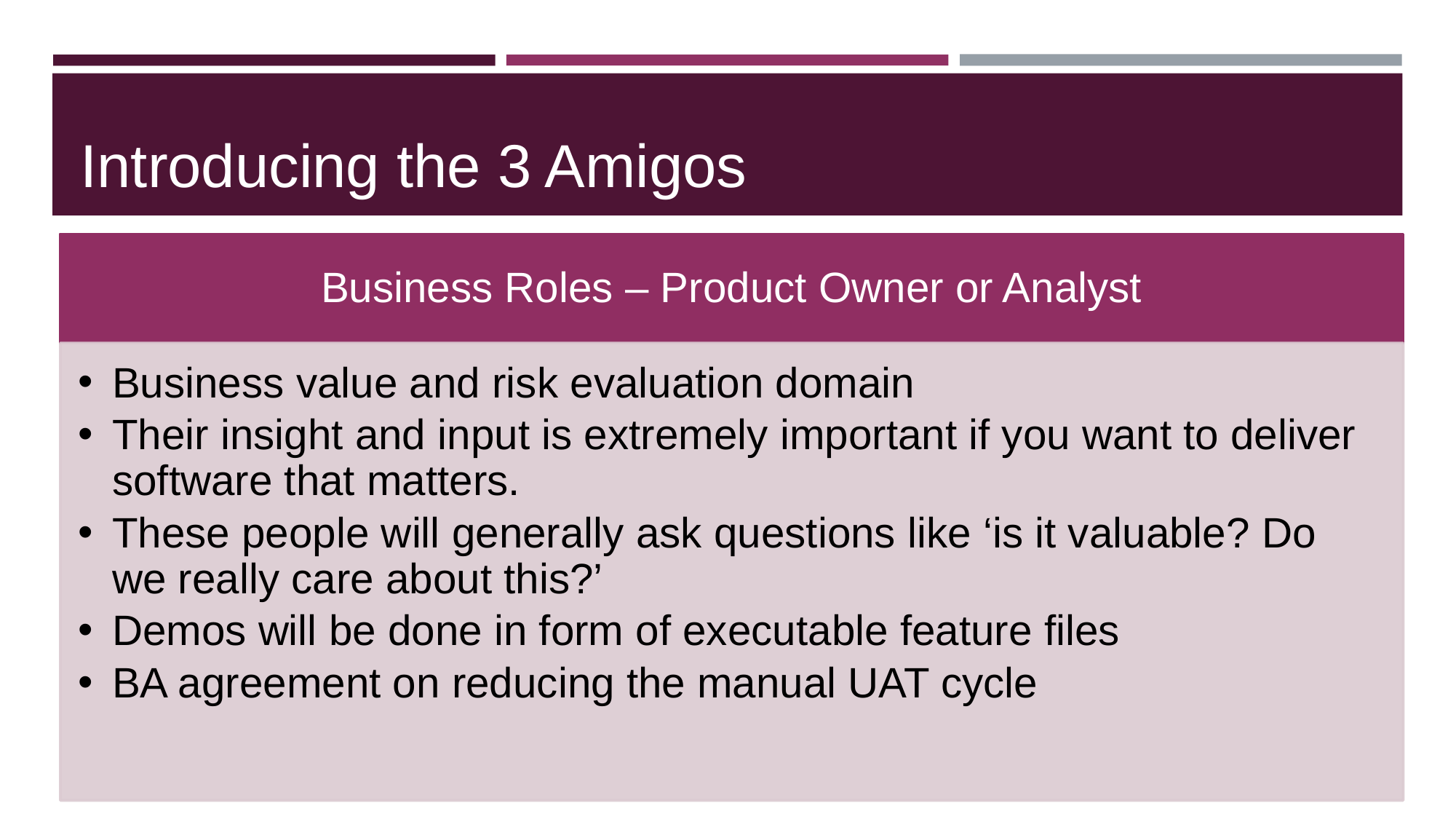

# Introducing the 3 Amigos

Business Roles – Product Owner or Analyst

Business value and risk evaluation domain
Their insight and input is extremely important if you want to deliver software that matters.
These people will generally ask questions like ‘is it valuable? Do we really care about this?’
Demos will be done in form of executable feature files
BA agreement on reducing the manual UAT cycle